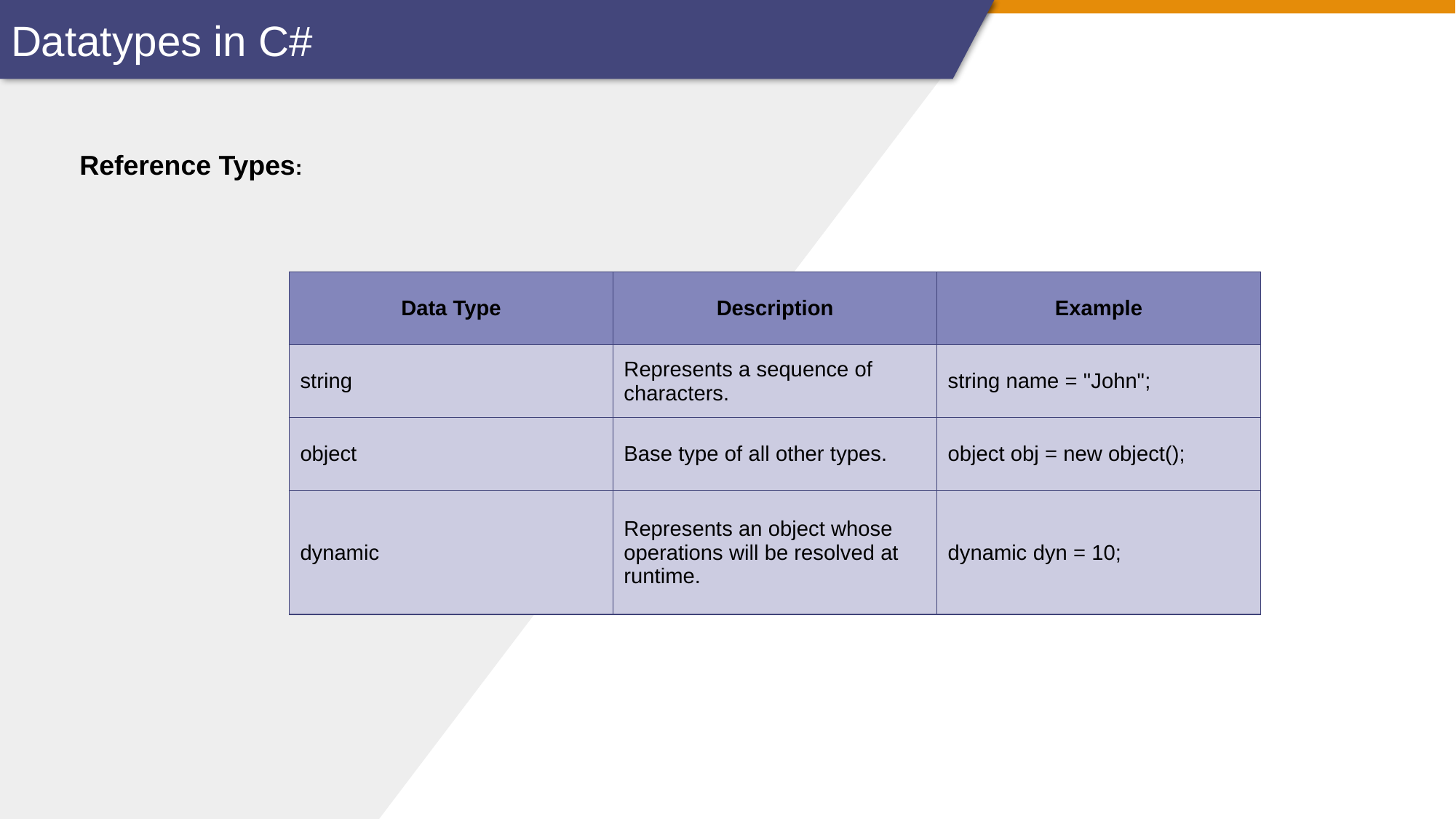

Datatypes in C#
Reference Types:
| Data Type | Description | Example |
| --- | --- | --- |
| string | Represents a sequence of characters. | string name = "John"; |
| object | Base type of all other types. | object obj = new object(); |
| dynamic | Represents an object whose operations will be resolved at runtime. | dynamic dyn = 10; |